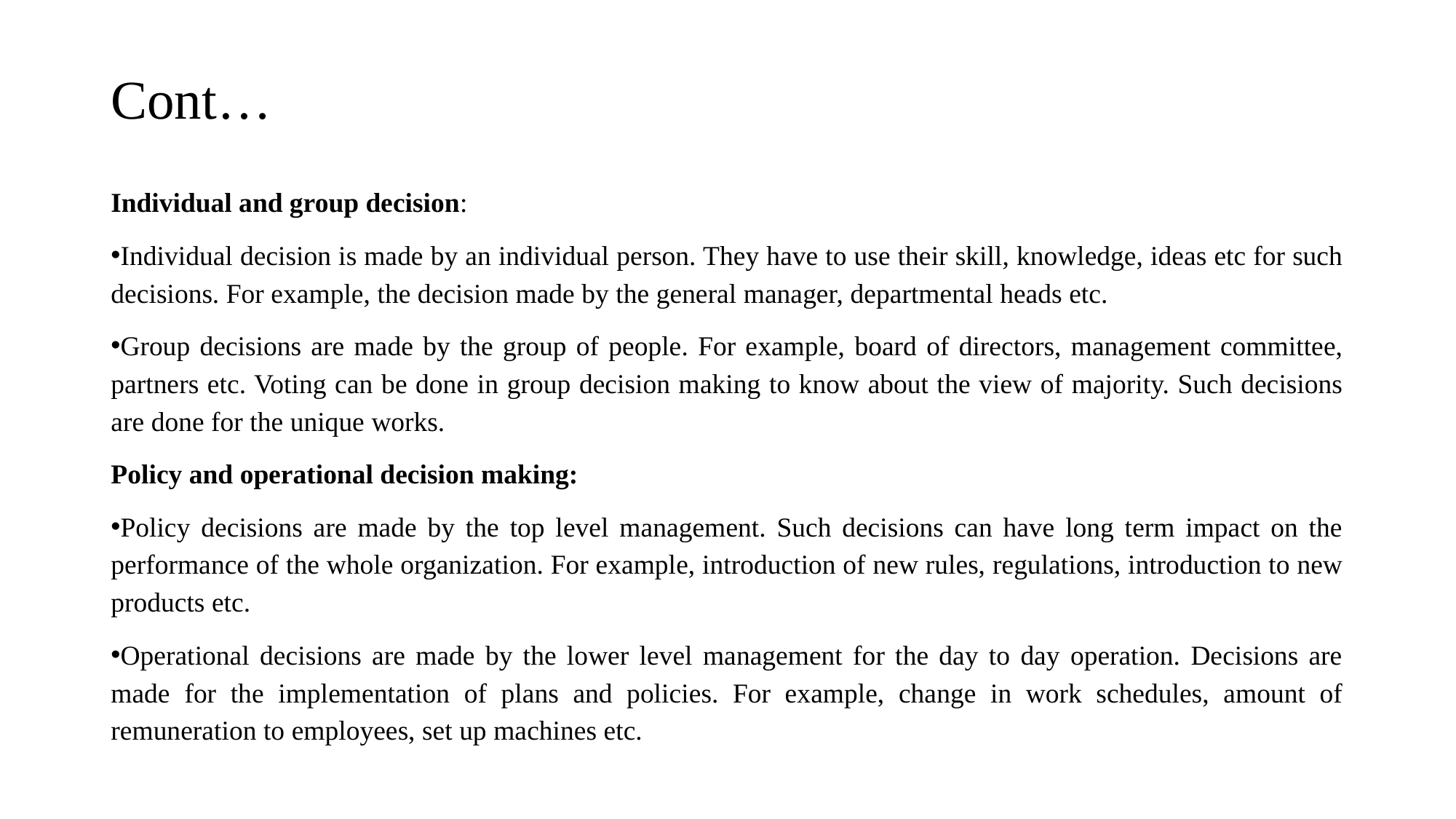

# Cont…
Individual and group decision:
Individual decision is made by an individual person. They have to use their skill, knowledge, ideas etc for such decisions. For example, the decision made by the general manager, departmental heads etc.
Group decisions are made by the group of people. For example, board of directors, management committee, partners etc. Voting can be done in group decision making to know about the view of majority. Such decisions are done for the unique works.
Policy and operational decision making:
Policy decisions are made by the top level management. Such decisions can have long term impact on the performance of the whole organization. For example, introduction of new rules, regulations, introduction to new products etc.
Operational decisions are made by the lower level management for the day to day operation. Decisions are made for the implementation of plans and policies. For example, change in work schedules, amount of remuneration to employees, set up machines etc.